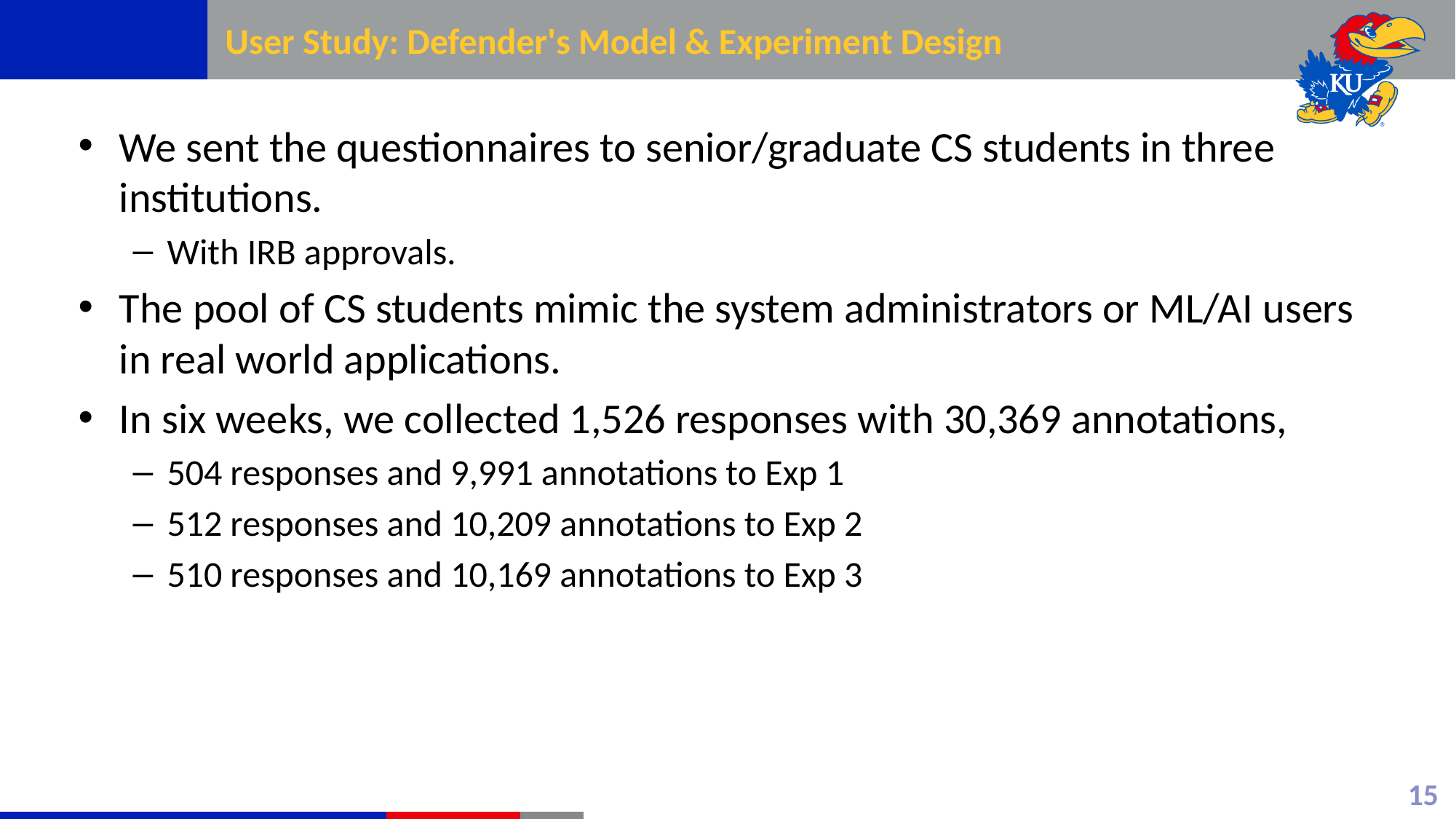

# User Study: Defender's Model & Experiment Design
We sent the questionnaires to senior/graduate CS students in three institutions.
With IRB approvals.
The pool of CS students mimic the system administrators or ML/AI users in real world applications.
In six weeks, we collected 1,526 responses with 30,369 annotations,
504 responses and 9,991 annotations to Exp 1
512 responses and 10,209 annotations to Exp 2
510 responses and 10,169 annotations to Exp 3

15